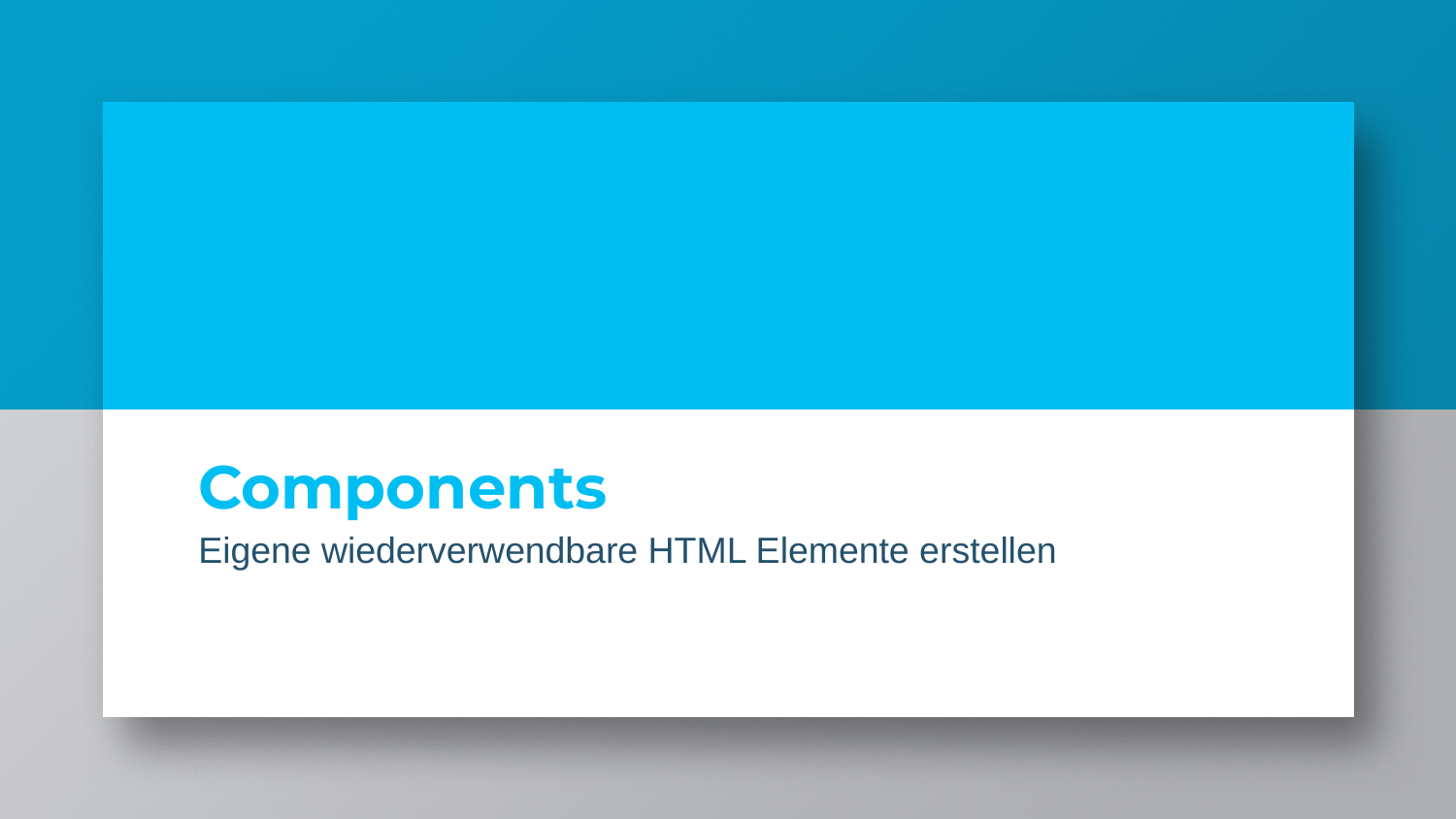

# Components
Eigene wiederverwendbare HTML Elemente erstellen